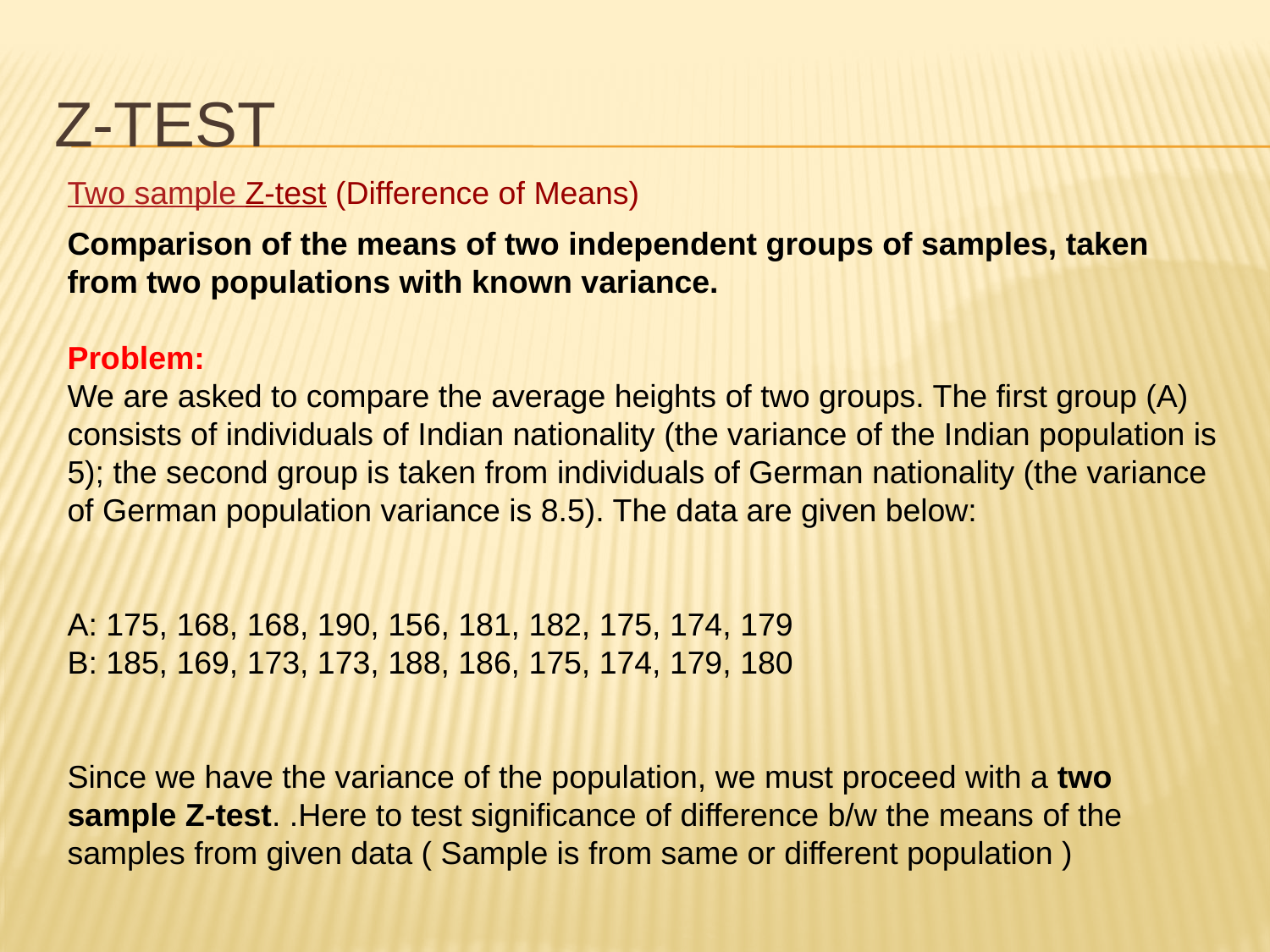

# Z-TEST
Two sample Z-test (Difference of Means)
Comparison of the means of two independent groups of samples, taken from two populations with known variance.
Problem:
We are asked to compare the average heights of two groups. The first group (A) consists of individuals of Indian nationality (the variance of the Indian population is 5); the second group is taken from individuals of German nationality (the variance of German population variance is 8.5). The data are given below:
A: 175, 168, 168, 190, 156, 181, 182, 175, 174, 179
B: 185, 169, 173, 173, 188, 186, 175, 174, 179, 180
Since we have the variance of the population, we must proceed with a two sample Z-test. .Here to test significance of difference b/w the means of the samples from given data ( Sample is from same or different population )